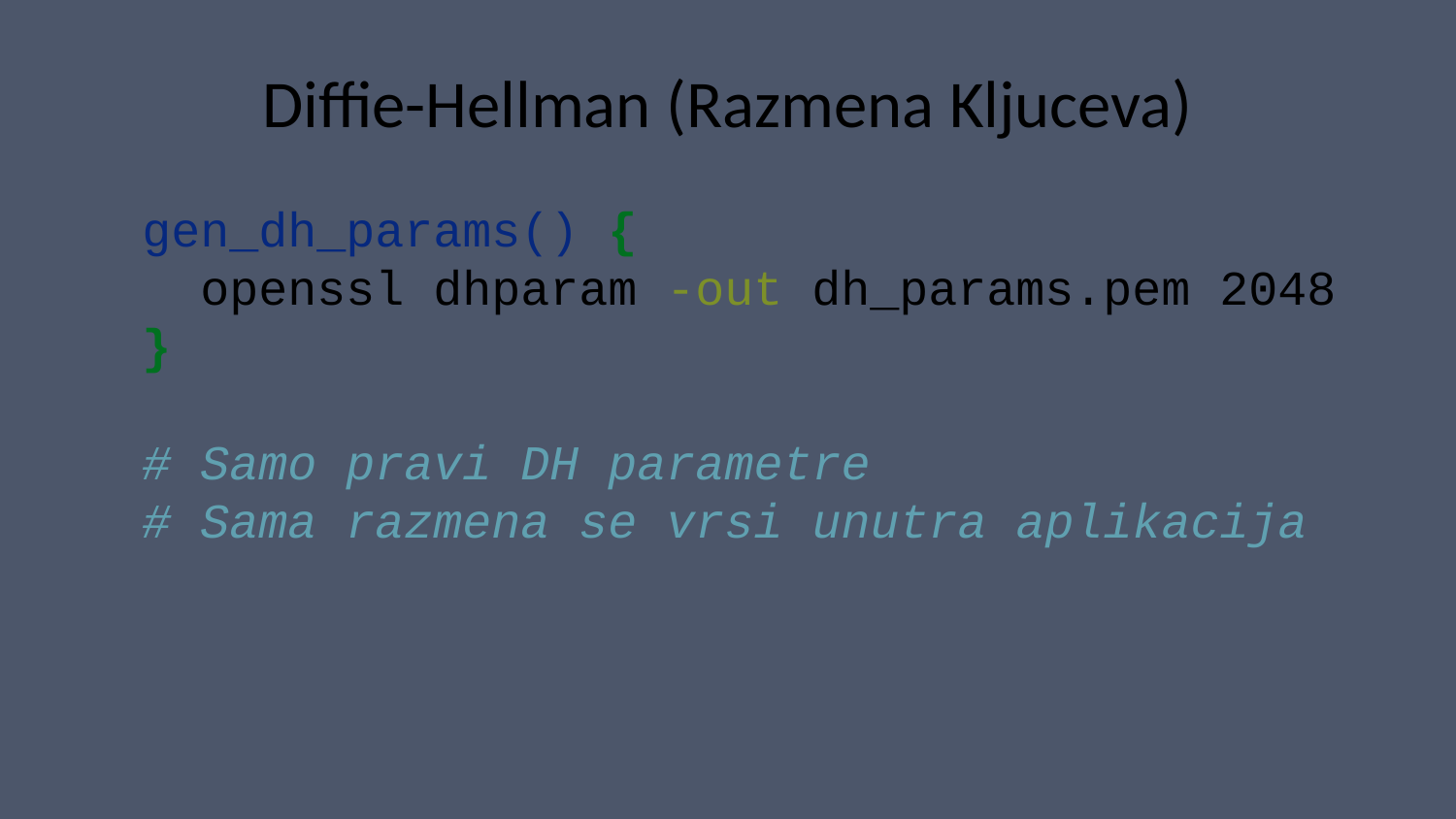

# Diffie-Hellman (Razmena Kljuceva)
gen_dh_params() {
  openssl dhparam -out dh_params.pem 2048
}
# Samo pravi DH parametre
# Sama razmena se vrsi unutra aplikacija